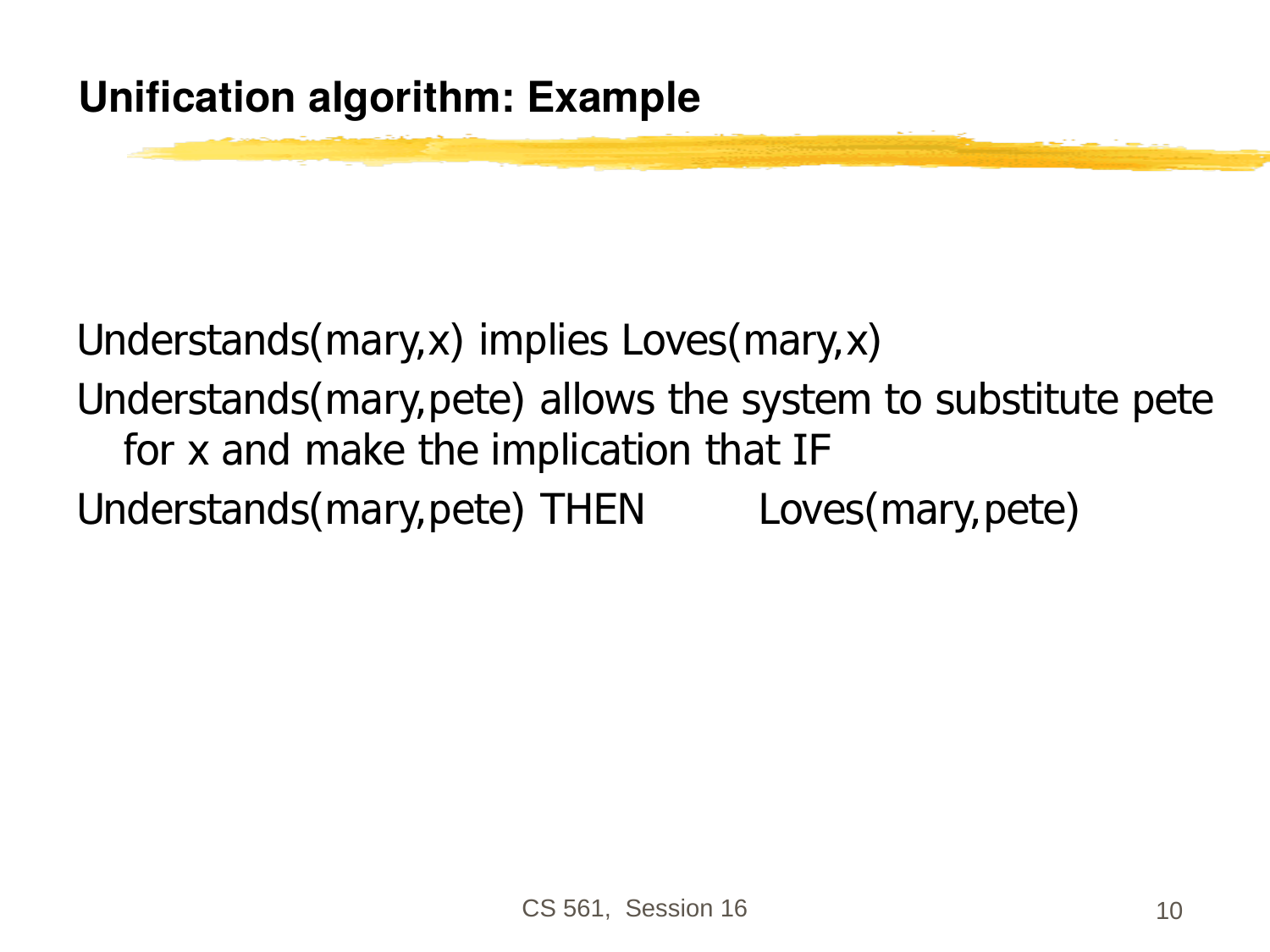

# Unification algorithm: Example
Understands(mary,x) implies Loves(mary,x)
Understands(mary,pete) allows the system to substitute pete for x and make the implication that IF
Understands(mary,pete) THEN	Loves(mary,pete)
CS 561,  Session 16
10